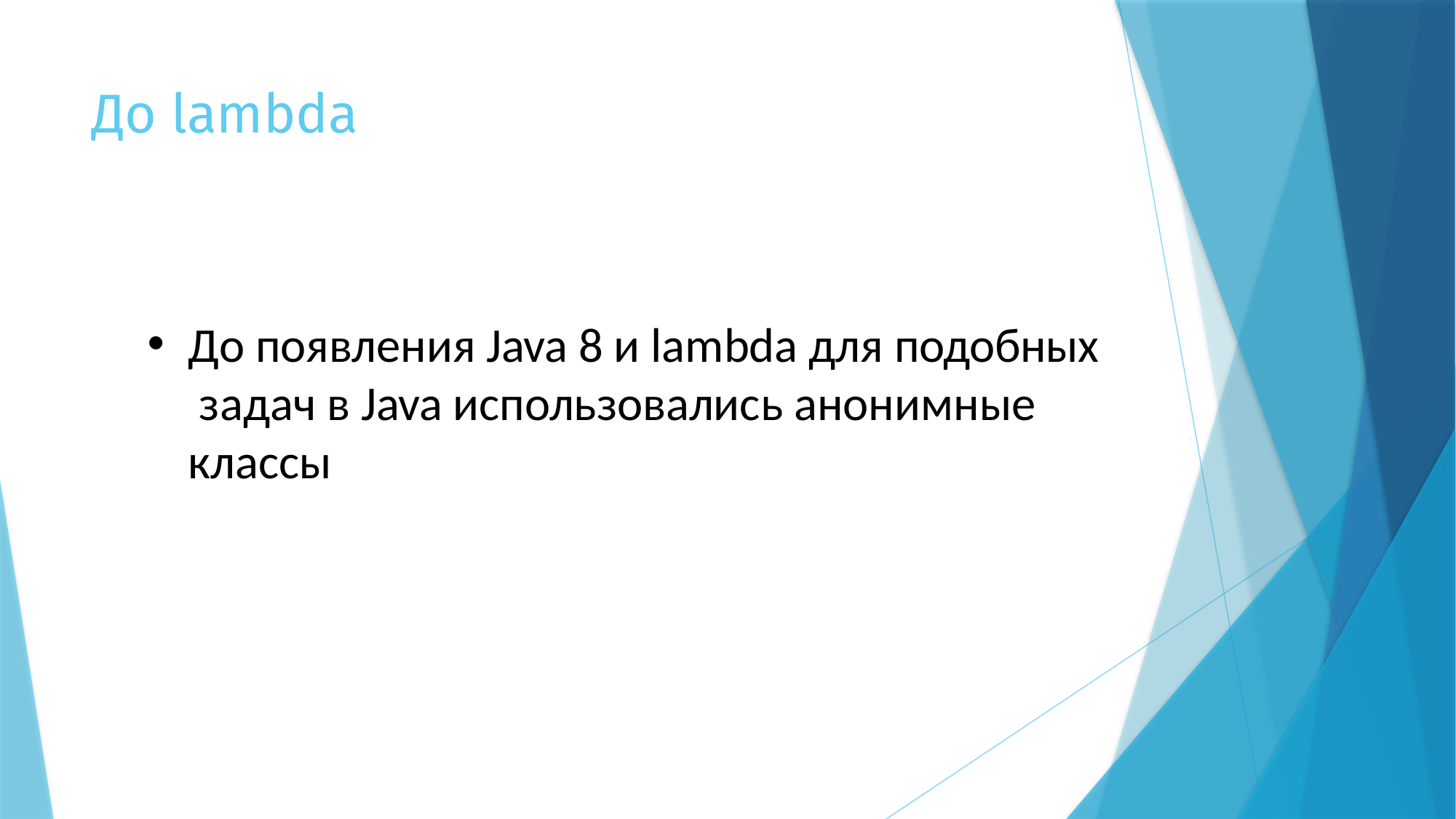

# До lambda

До появления Java 8 и lambda для подобных  задач в Java использовались анонимные
классы